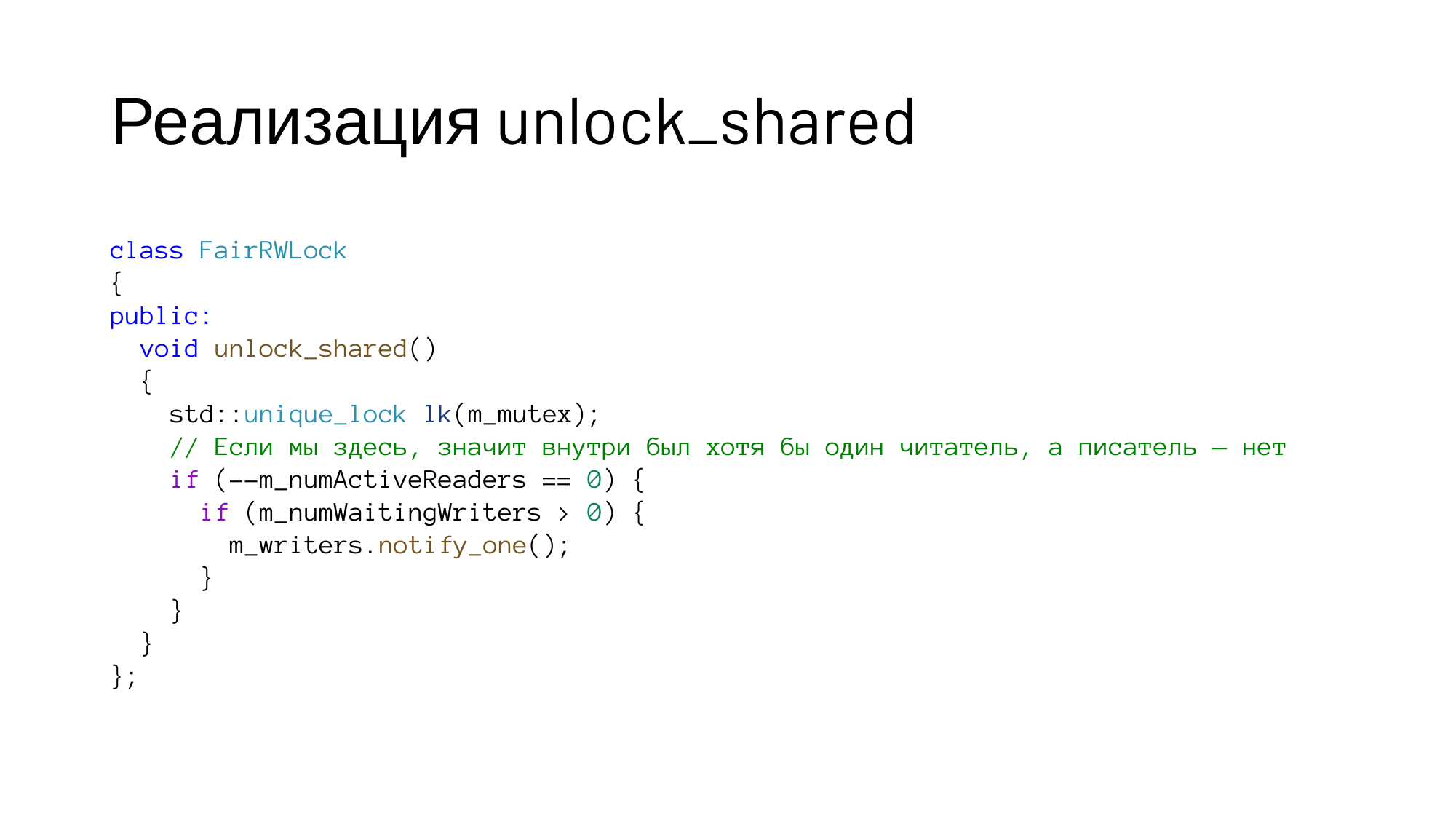

# Реализация unlock_shared
class FairRWLock
{
public:
  void unlock_shared()
  {
    std::unique_lock lk(m_mutex);
    // Если мы здесь, значит внутри был хотя бы один читатель, а писатель — нет
    if (--m_numActiveReaders == 0) {
      if (m_numWaitingWriters > 0) {
        m_writers.notify_one();
      }
    }
  }
};